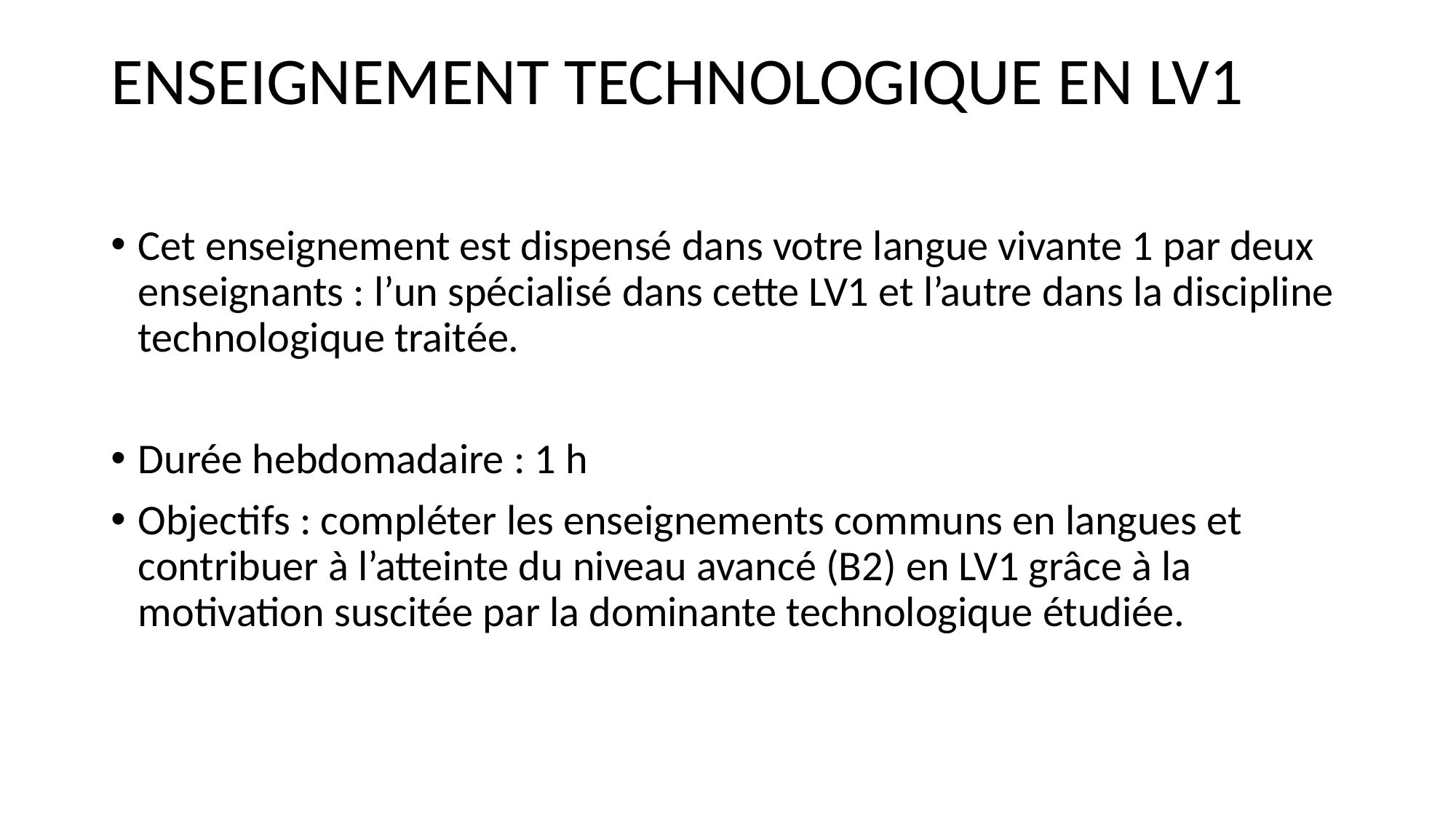

# ENSEIGNEMENT TECHNOLOGIQUE EN LV1
Cet enseignement est dispensé dans votre langue vivante 1 par deux enseignants : l’un spécialisé dans cette LV1 et l’autre dans la discipline technologique traitée.

Durée hebdomadaire : 1 h
Objectifs : compléter les enseignements communs en langues et contribuer à l’atteinte du niveau avancé (B2) en LV1 grâce à la motivation suscitée par la dominante technologique étudiée.